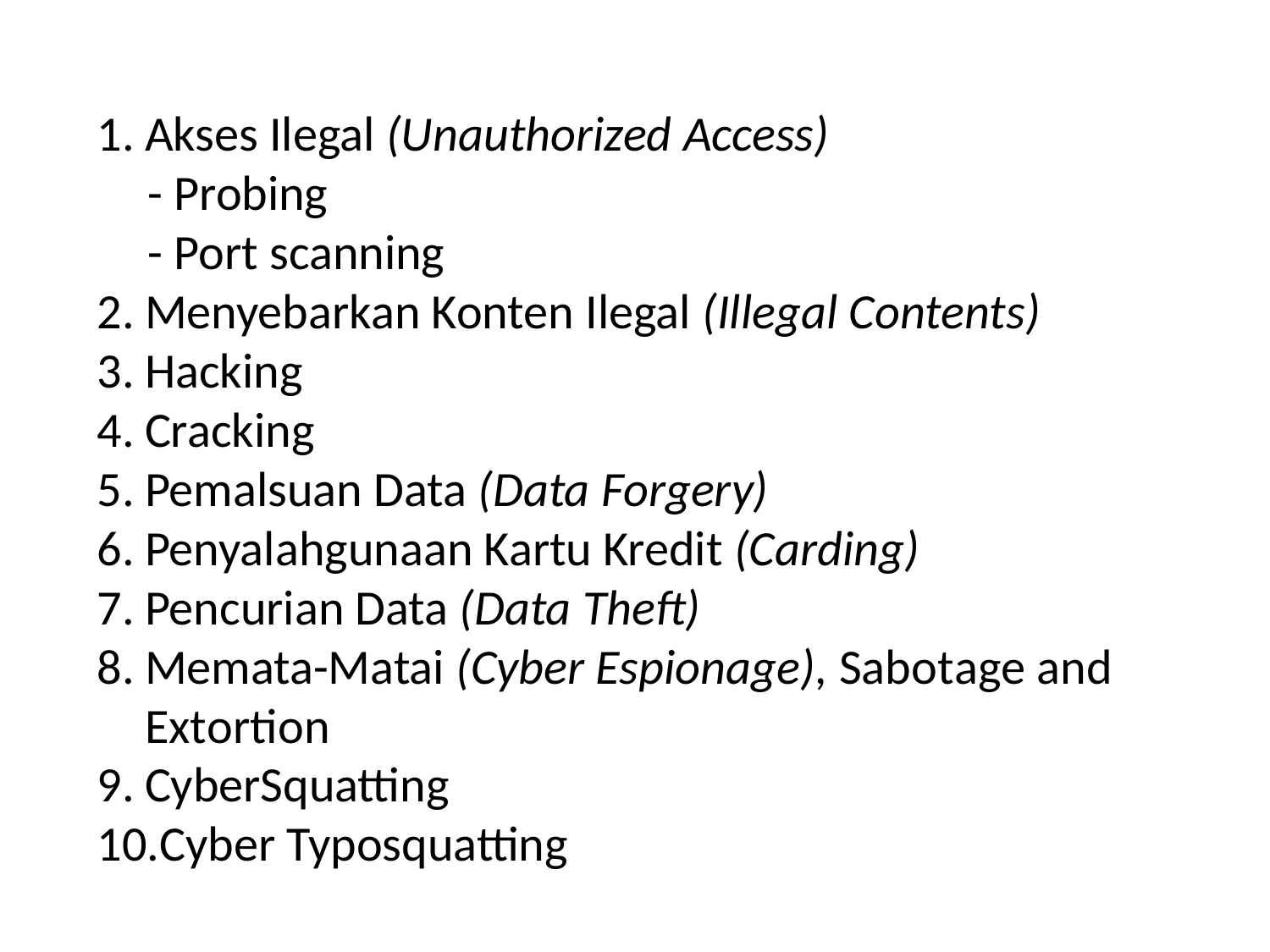

Akses Ilegal (Unauthorized Access)
	 - Probing
	 - Port scanning
Menyebarkan Konten Ilegal (Illegal Contents)
Hacking
Cracking
Pemalsuan Data (Data Forgery)
Penyalahgunaan Kartu Kredit (Carding)
Pencurian Data (Data Theft)
Memata-Matai (Cyber Espionage), Sabotage and Extortion
CyberSquatting
Cyber Typosquatting